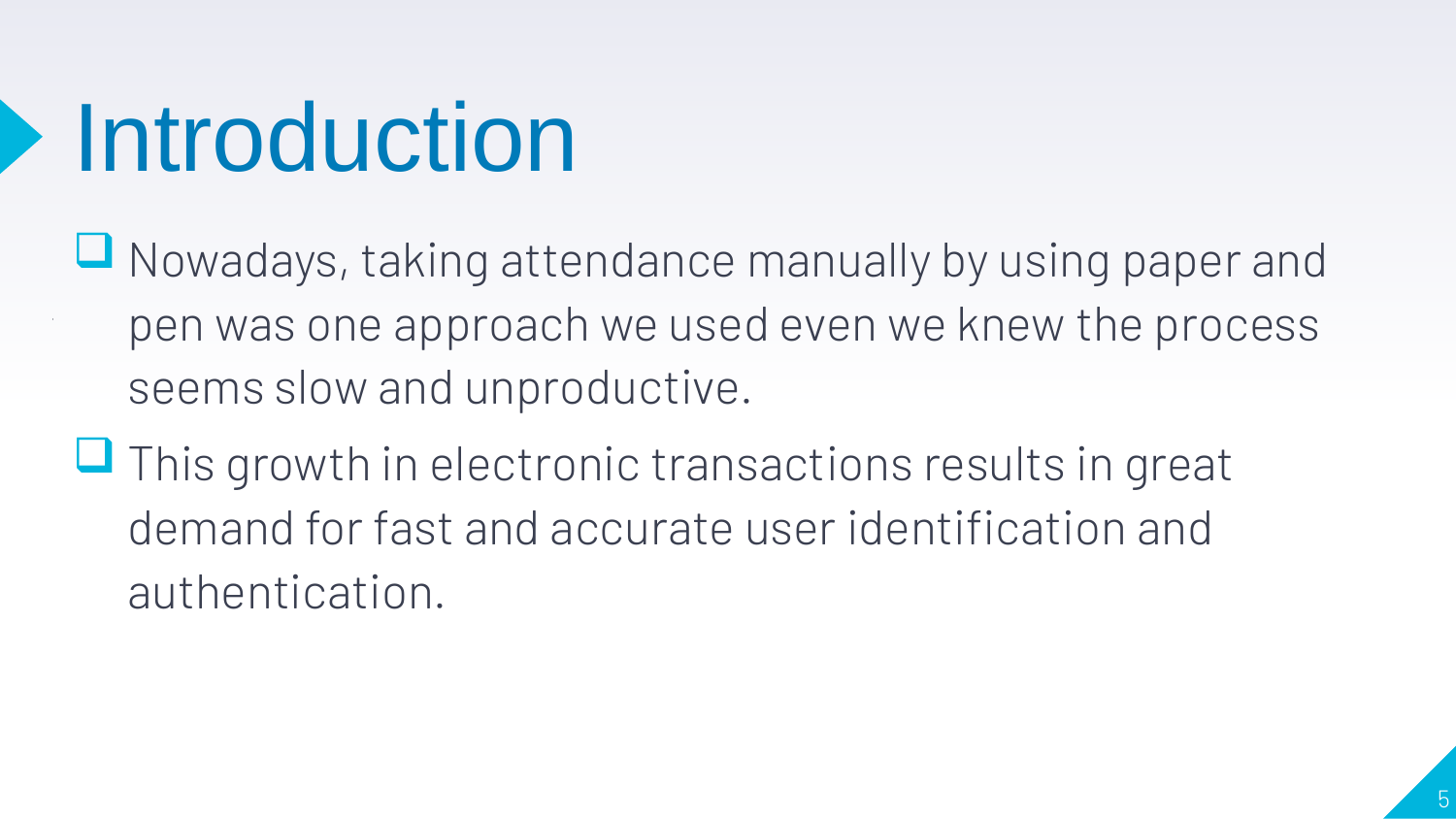

# Introduction
Nowadays, taking attendance manually by using paper and pen was one approach we used even we knew the process seems slow and unproductive.
This growth in electronic transactions results in great demand for fast and accurate user identification and authentication.

1
1
5